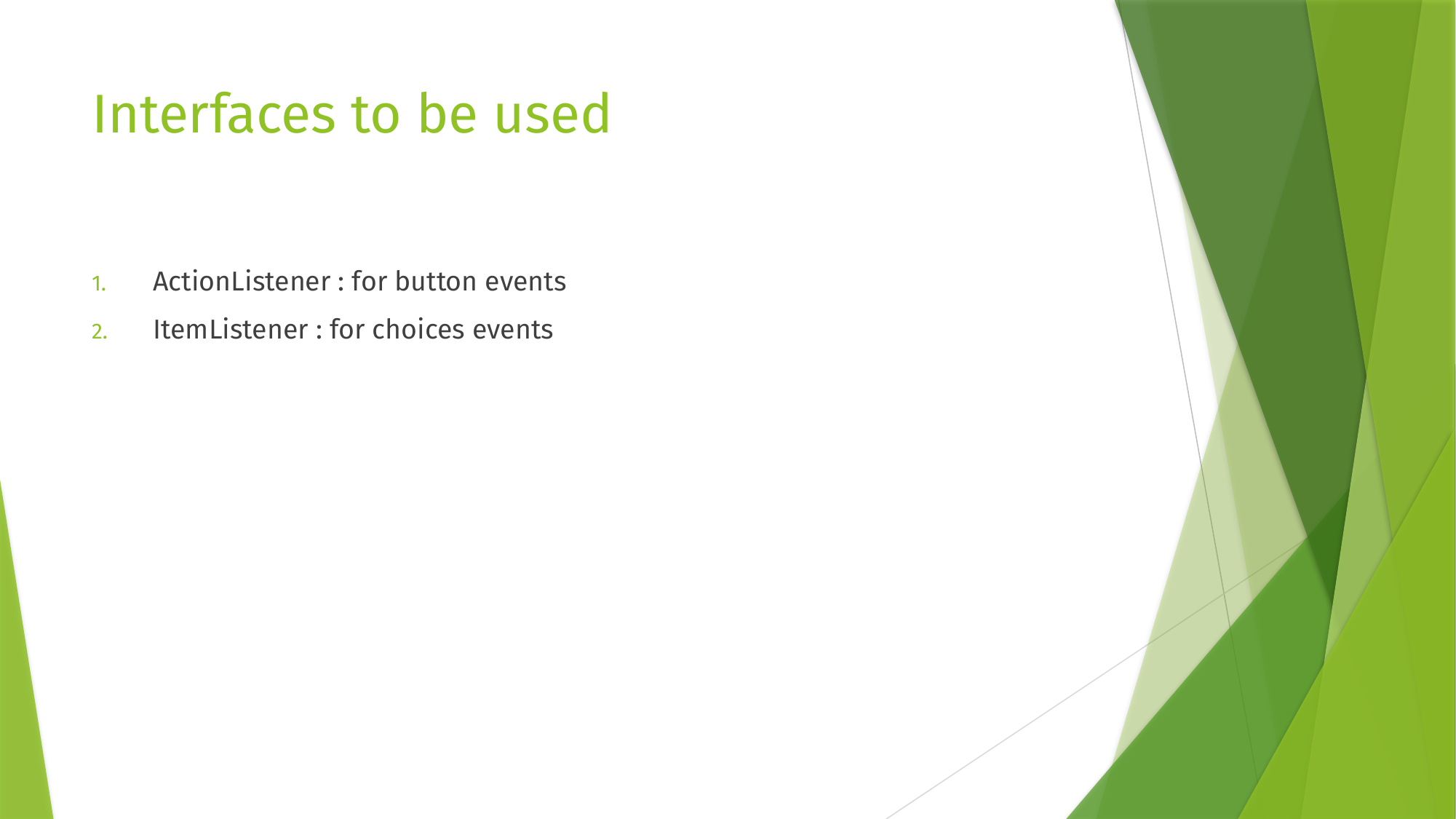

# Interfaces to be used
ActionListener : for button events
ItemListener : for choices events